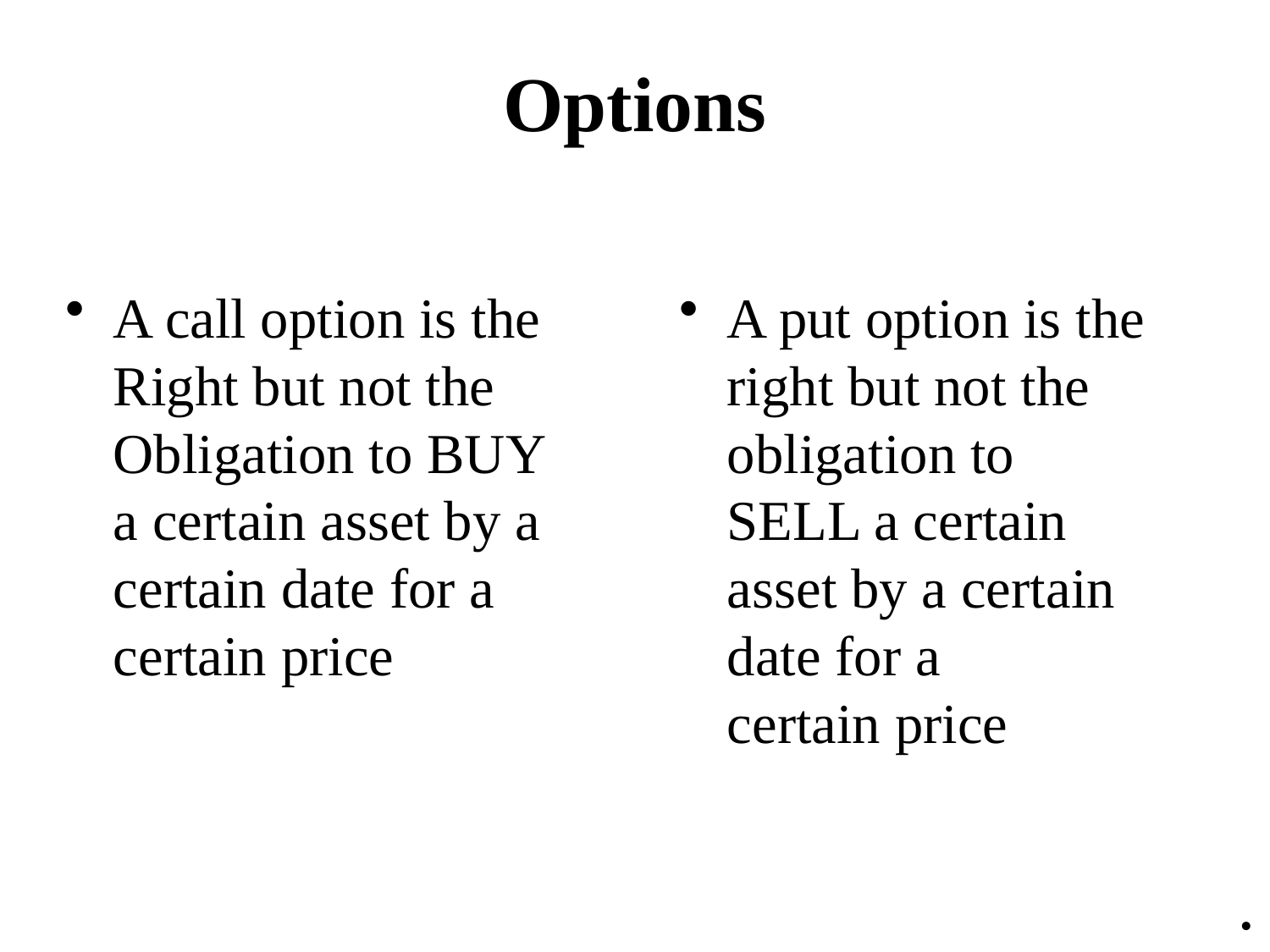

# Options

A call option is the Right but not the Obligation to BUY a certain asset by a certain date for a certain price
A put option is the right but not the obligation to
SELL a certain asset by a certain date for a
certain price
•